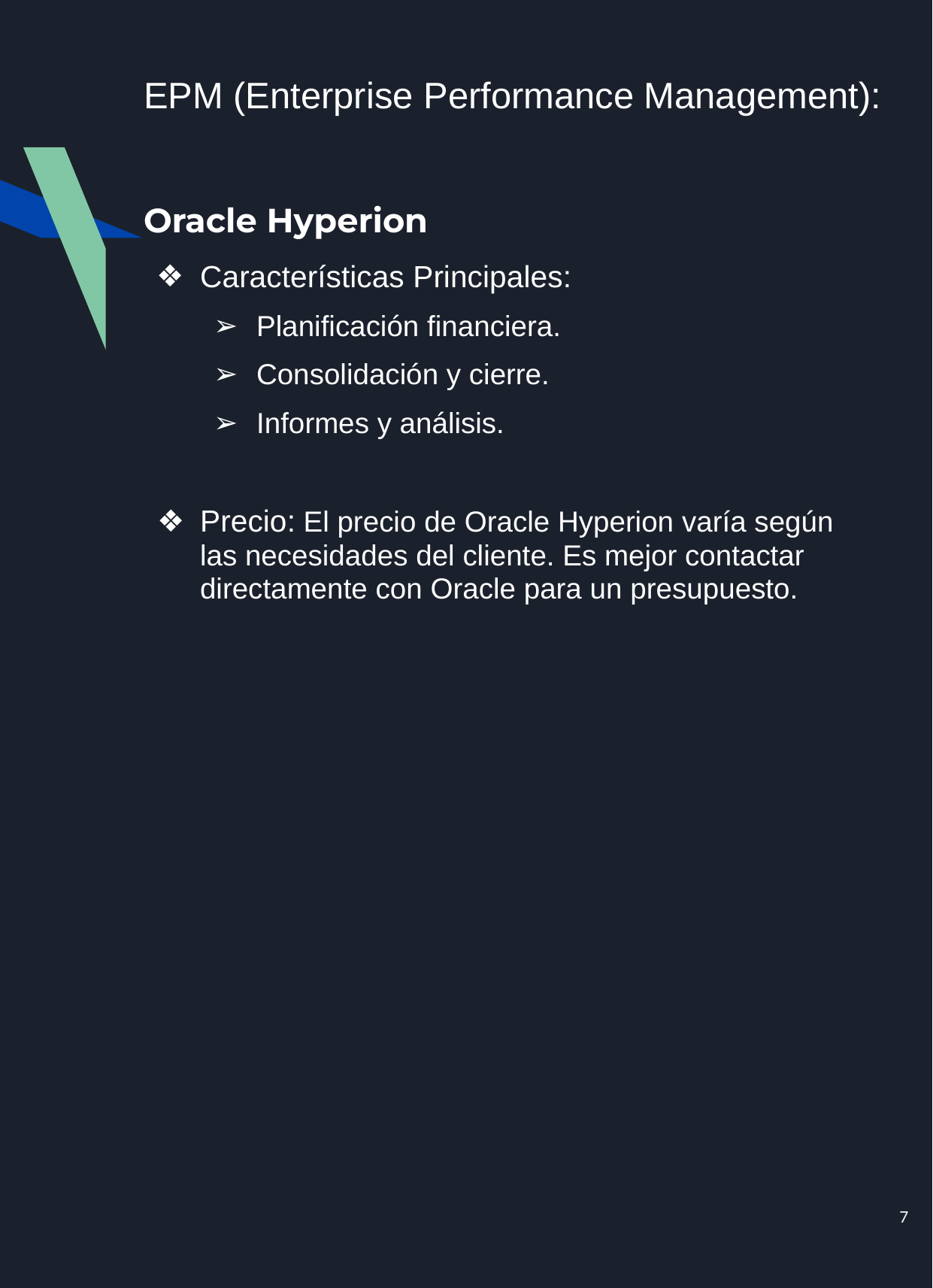

# EPM (Enterprise Performance Management):
Oracle Hyperion
Características Principales:
Planificación financiera.
Consolidación y cierre.
Informes y análisis.

Precio: El precio de Oracle Hyperion varía según las necesidades del cliente. Es mejor contactar directamente con Oracle para un presupuesto.

7